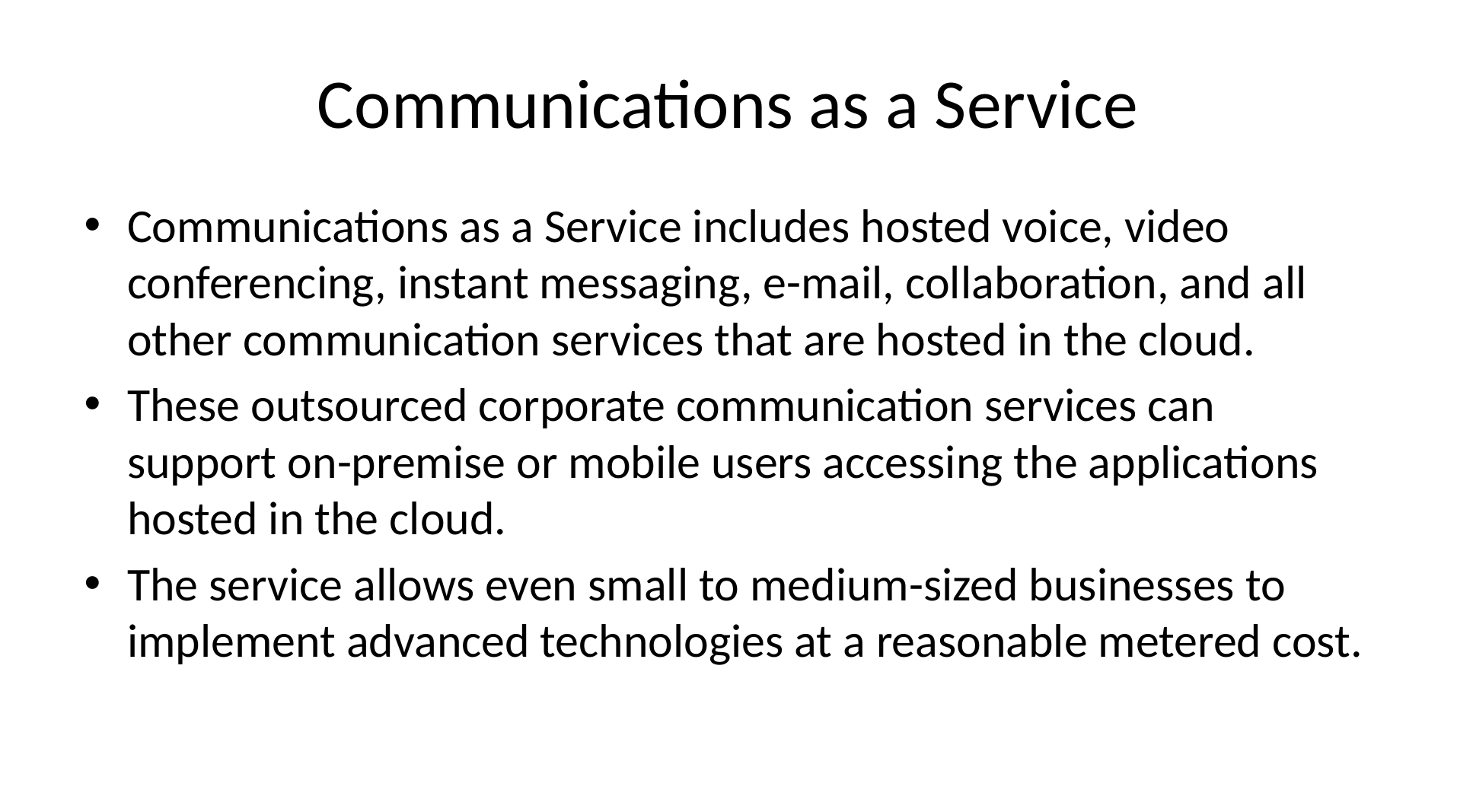

# Communications as a Service
Communications as a Service includes hosted voice, video conferencing, instant messaging, e-mail, collaboration, and all other communication services that are hosted in the cloud.
These outsourced corporate communication services can support on-premise or mobile users accessing the applications hosted in the cloud.
The service allows even small to medium-sized businesses to implement advanced technologies at a reasonable metered cost.